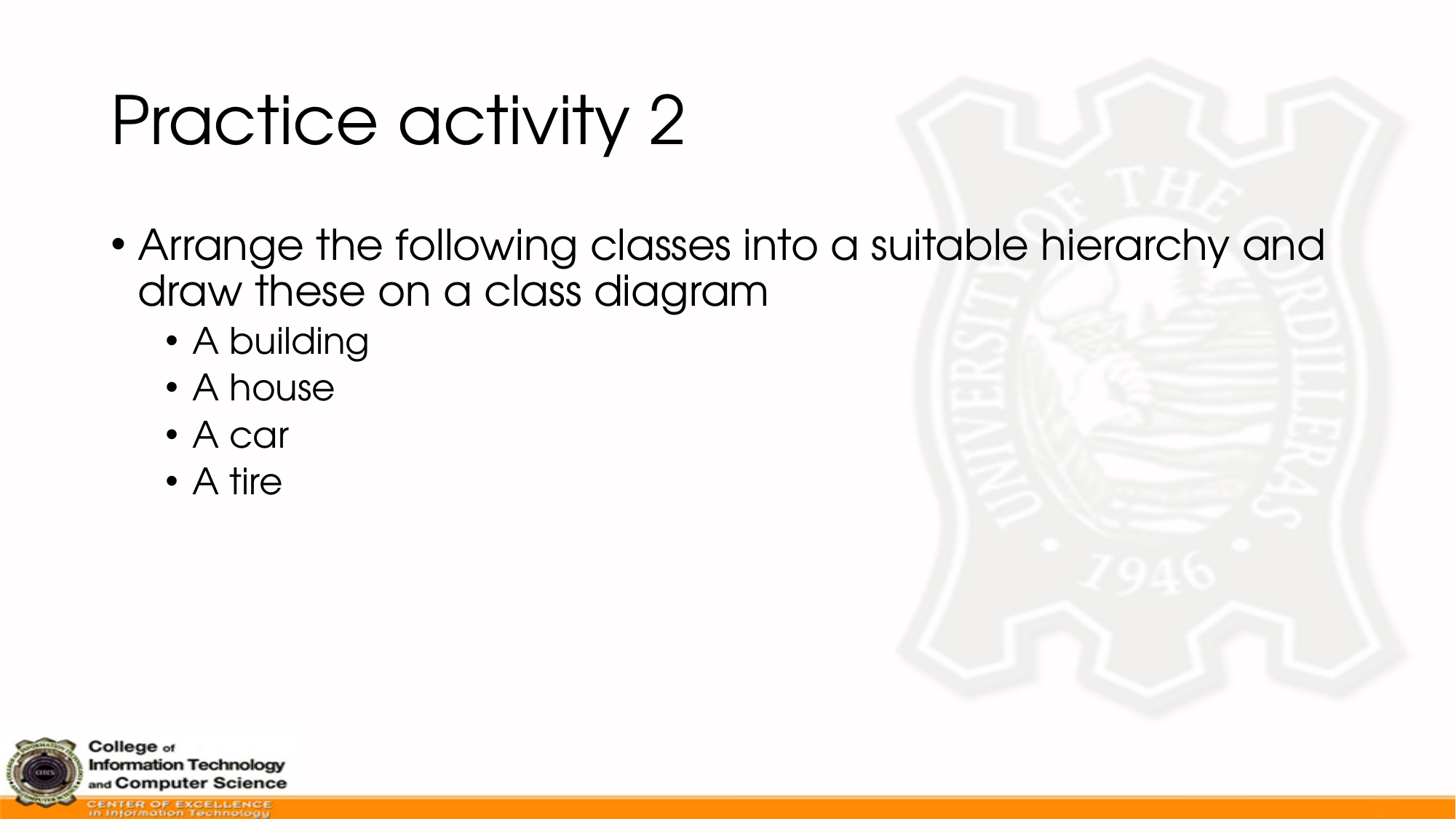

# Practice activity 2
Arrange the following classes into a suitable hierarchy and draw these on a class diagram
A building
A house
A car
A tire